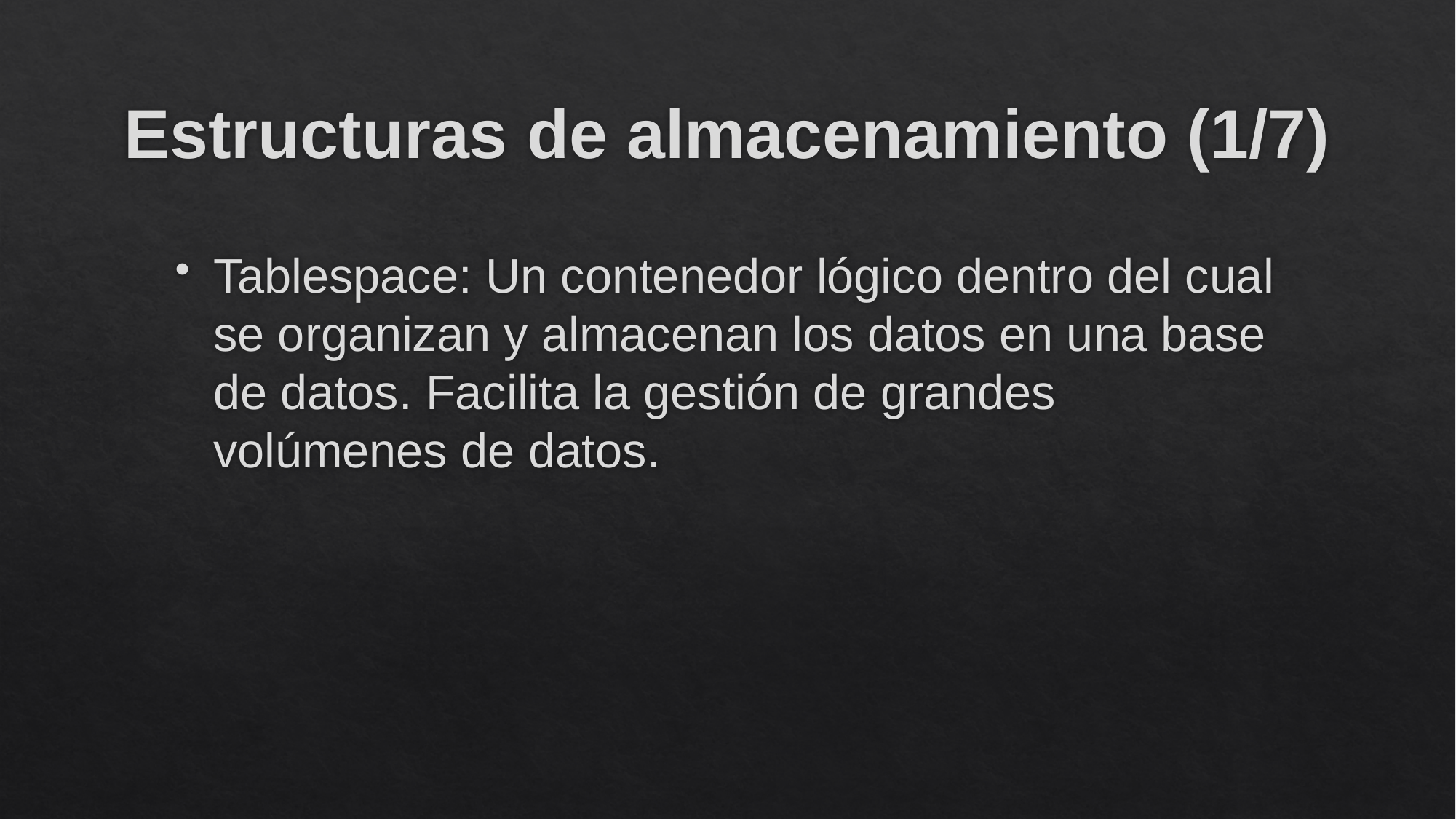

# Estructuras de almacenamiento (1/7)
Tablespace: Un contenedor lógico dentro del cual se organizan y almacenan los datos en una base de datos. Facilita la gestión de grandes volúmenes de datos.